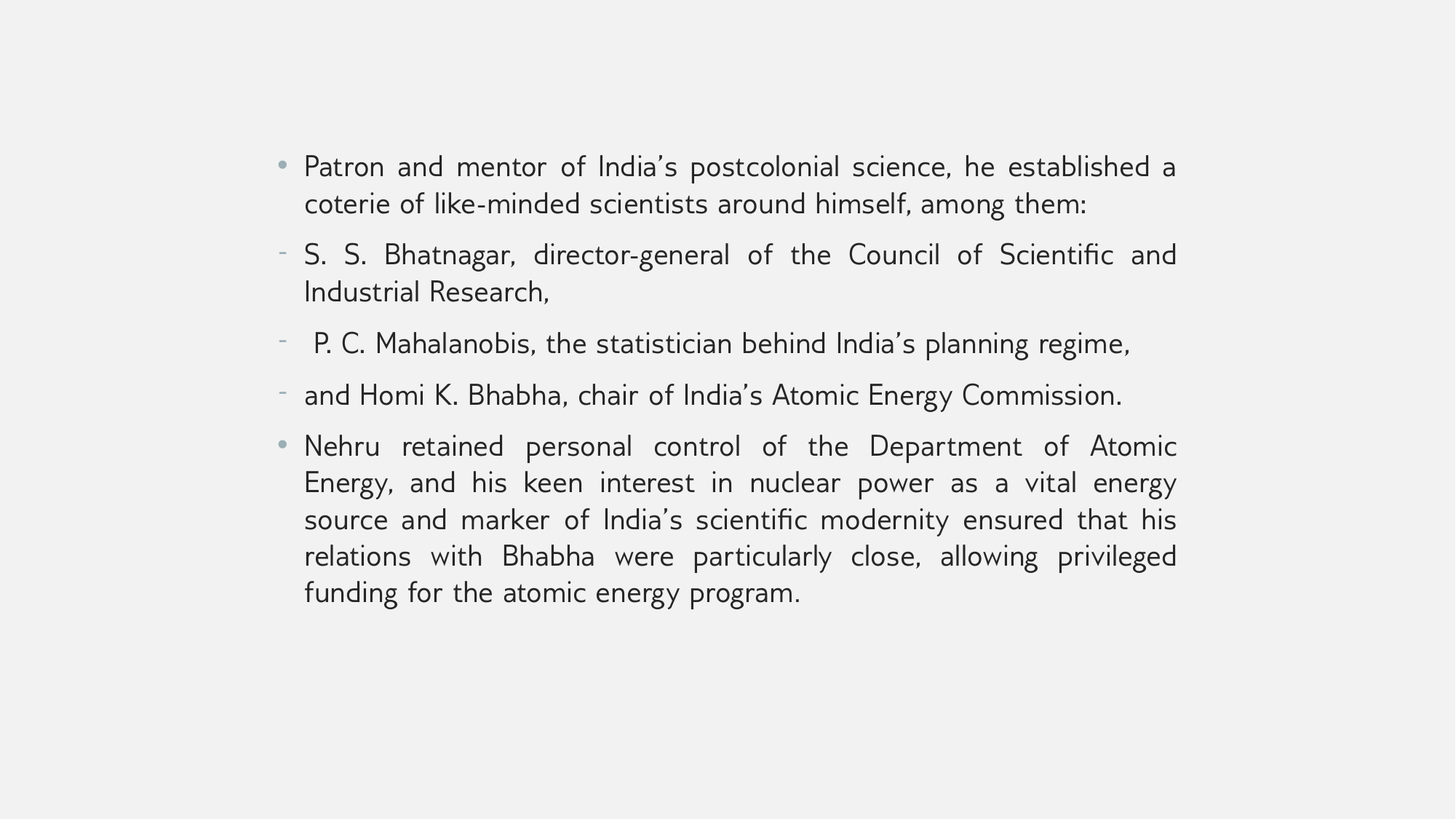

Patron and mentor of India’s postcolonial science, he established a coterie of like-minded scientists around himself, among them:
S. S. Bhatnagar, director-general of the Council of Scientific and Industrial Research,
 P. C. Mahalanobis, the statistician behind India’s planning regime,
and Homi K. Bhabha, chair of India’s Atomic Energy Commission.
Nehru retained personal control of the Department of Atomic Energy, and his keen interest in nuclear power as a vital energy source and marker of India’s scientific modernity ensured that his relations with Bhabha were particularly close, allowing privileged funding for the atomic energy program.